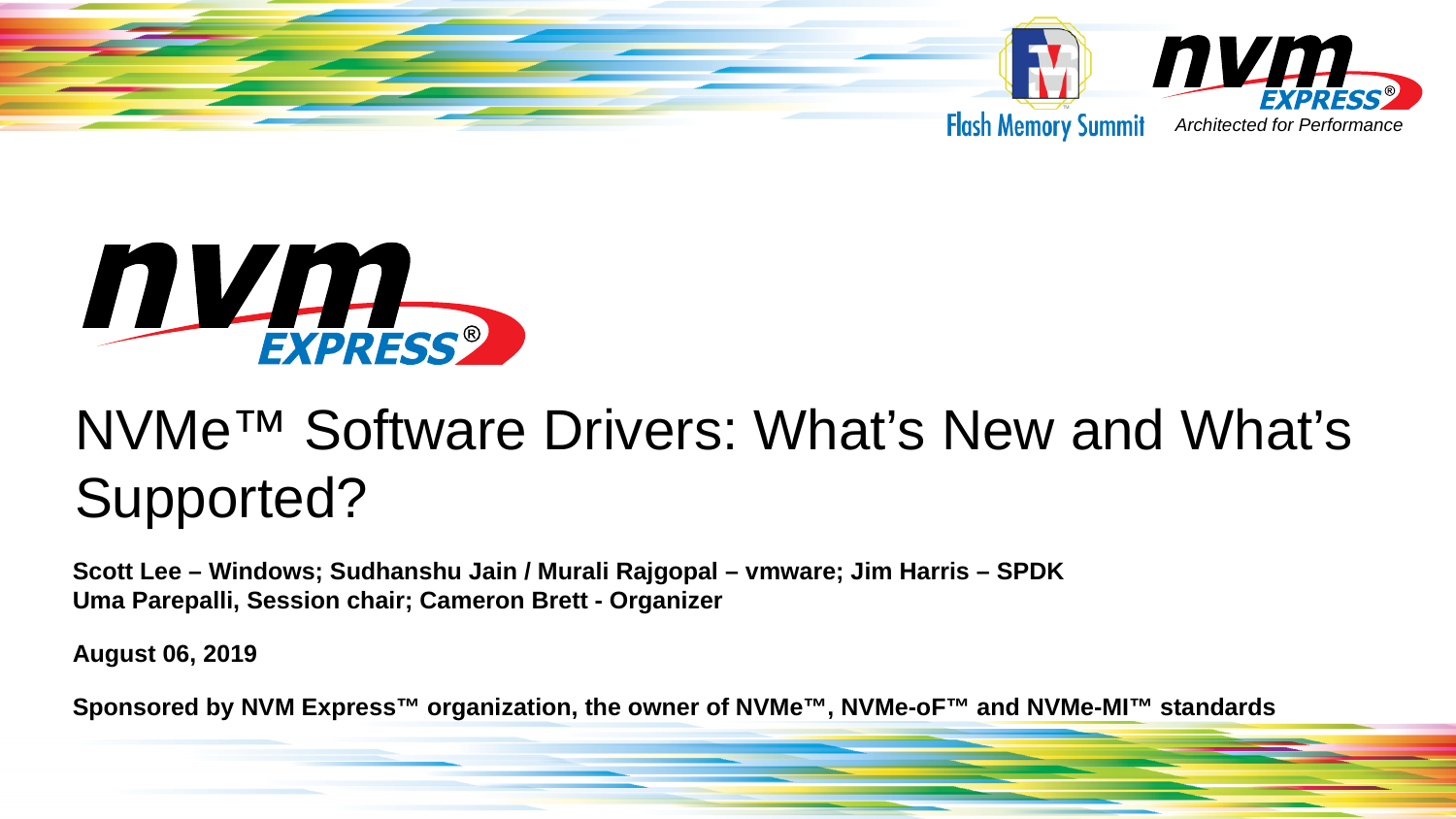

# NVMe™ Software Drivers: What’s New and What’s Supported?
Scott Lee – Windows; Sudhanshu Jain / Murali Rajgopal – vmware; Jim Harris – SPDK
Uma Parepalli, Session chair; Cameron Brett - Organizer
August 06, 2019
Sponsored by NVM Express™ organization, the owner of NVMe™, NVMe-oF™ and NVMe-MI™ standards